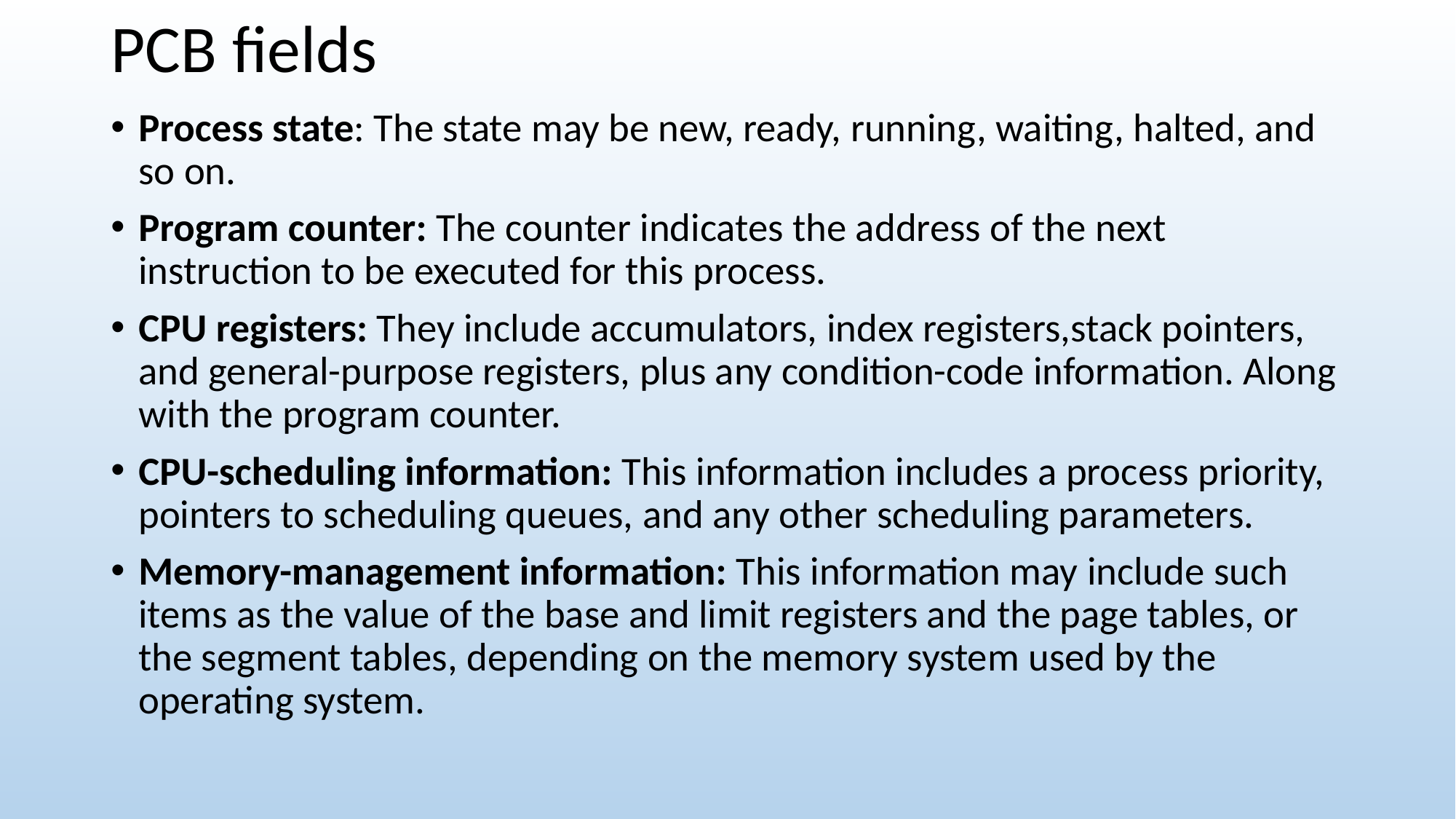

# PCB fields
Process state: The state may be new, ready, running, waiting, halted, and so on.
Program counter: The counter indicates the address of the next instruction to be executed for this process.
CPU registers: They include accumulators, index registers,stack pointers, and general-purpose registers, plus any condition-code information. Along with the program counter.
CPU-scheduling information: This information includes a process priority, pointers to scheduling queues, and any other scheduling parameters.
Memory-management information: This information may include such items as the value of the base and limit registers and the page tables, or the segment tables, depending on the memory system used by the operating system.